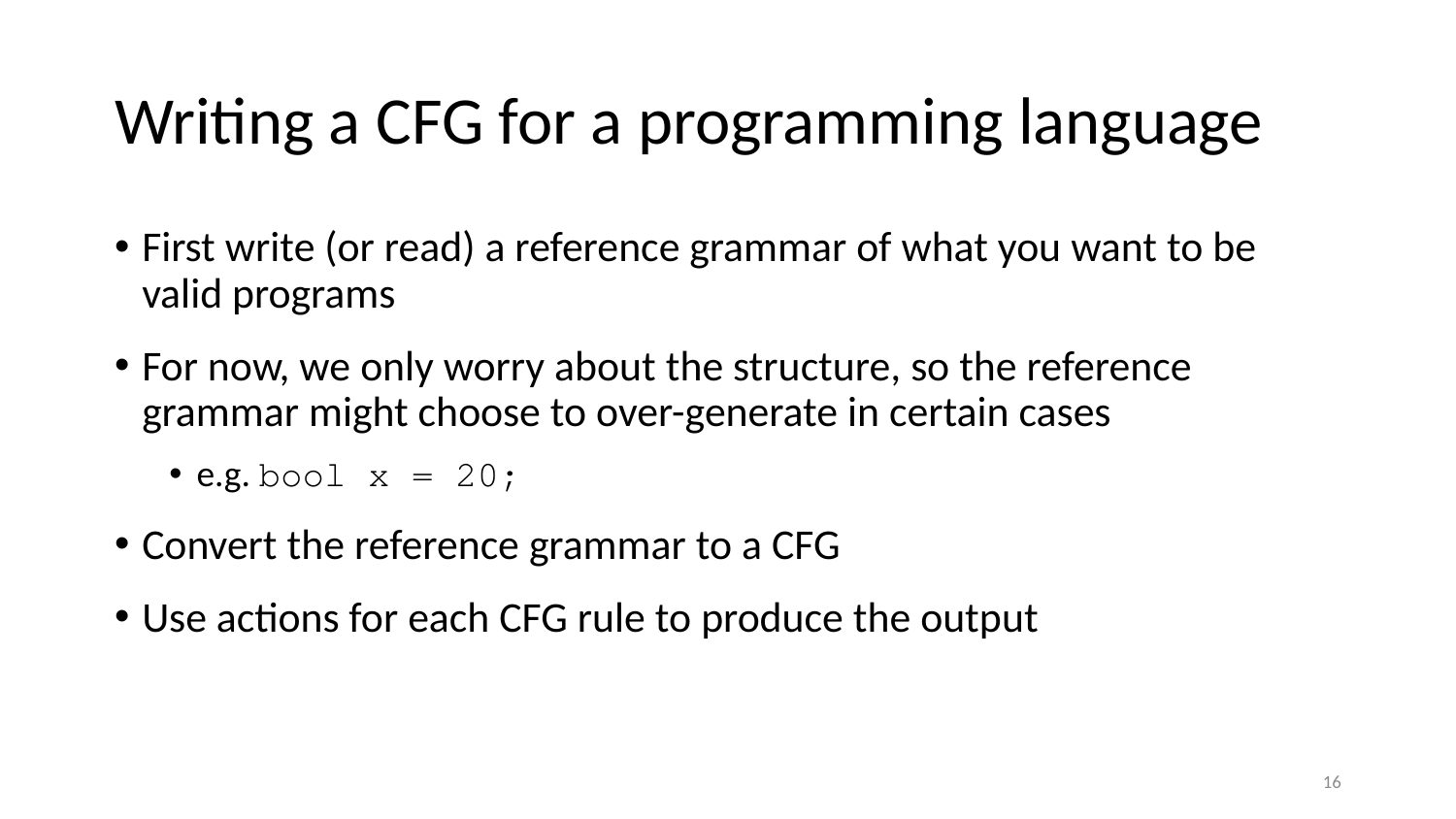

# Writing a CFG for a programming language
First write (or read) a reference grammar of what you want to be valid programs
For now, we only worry about the structure, so the reference grammar might choose to over-generate in certain cases
e.g. bool x = 20;
Convert the reference grammar to a CFG
Use actions for each CFG rule to produce the output
16